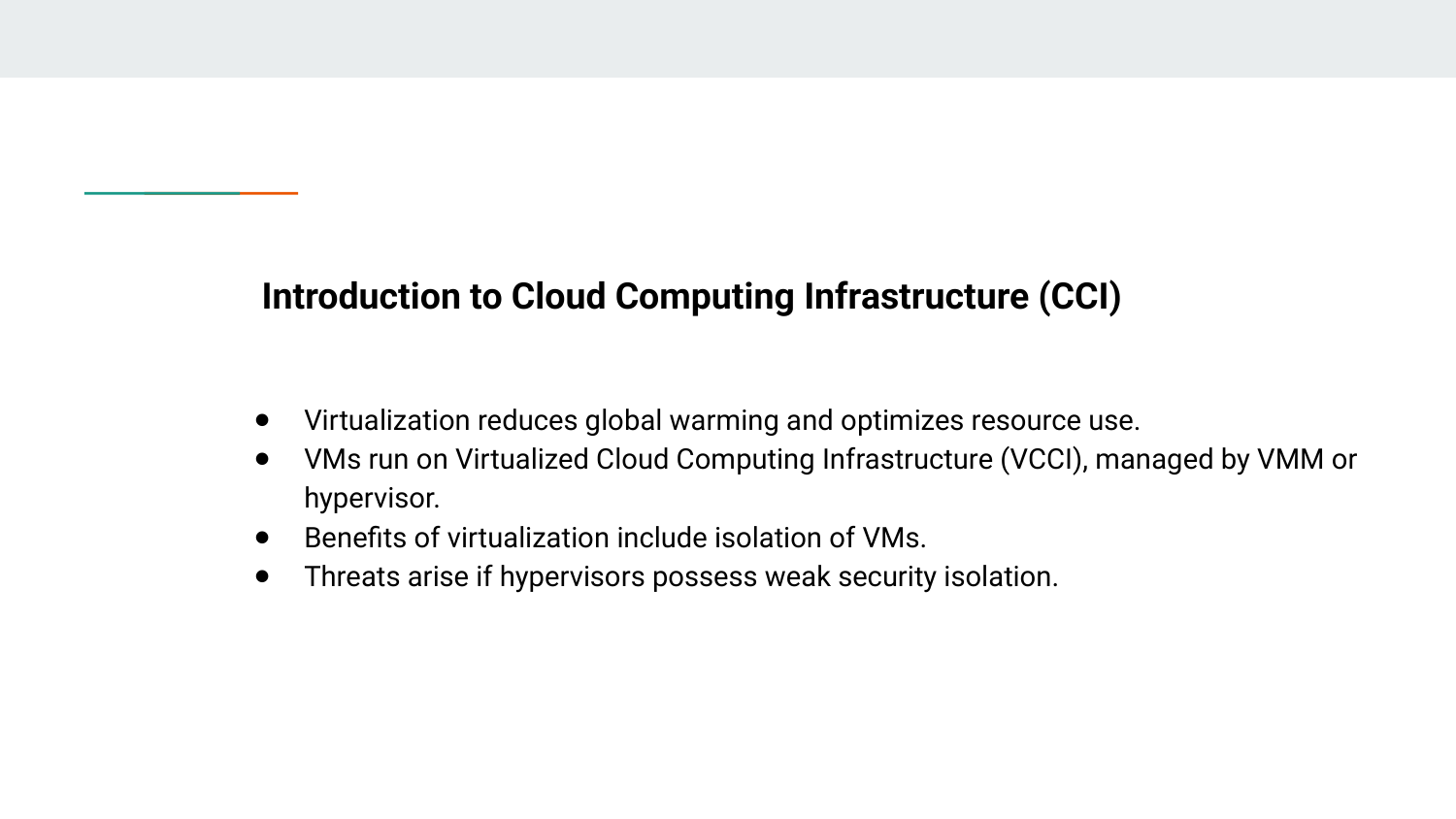

# Introduction to Cloud Computing Infrastructure (CCI)

Virtualization reduces global warming and optimizes resource use.
VMs run on Virtualized Cloud Computing Infrastructure (VCCI), managed by VMM or hypervisor.
Benefits of virtualization include isolation of VMs.
Threats arise if hypervisors possess weak security isolation.